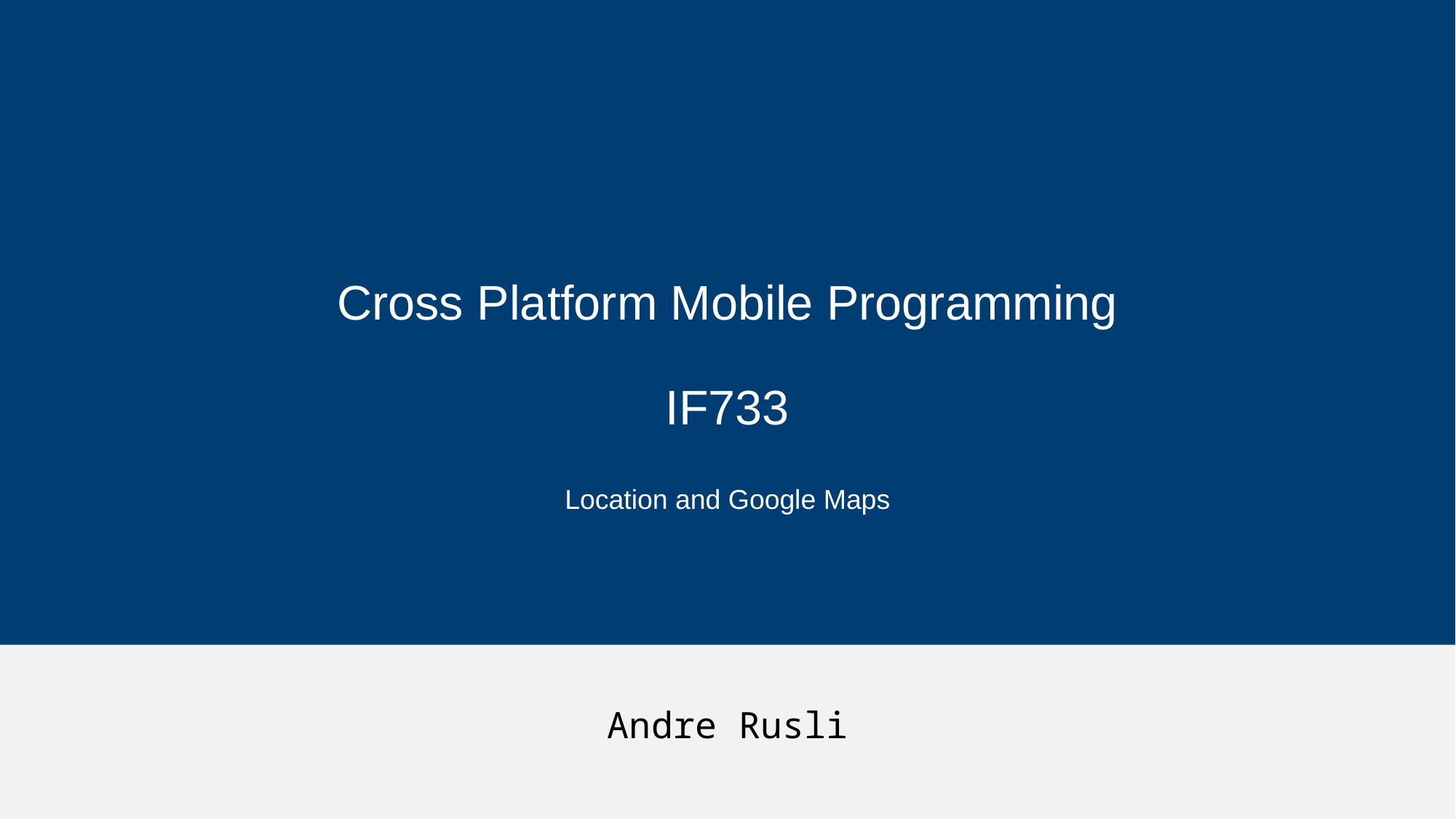

# Cross Platform Mobile Programming IF733
Location and Google Maps
Andre Rusli